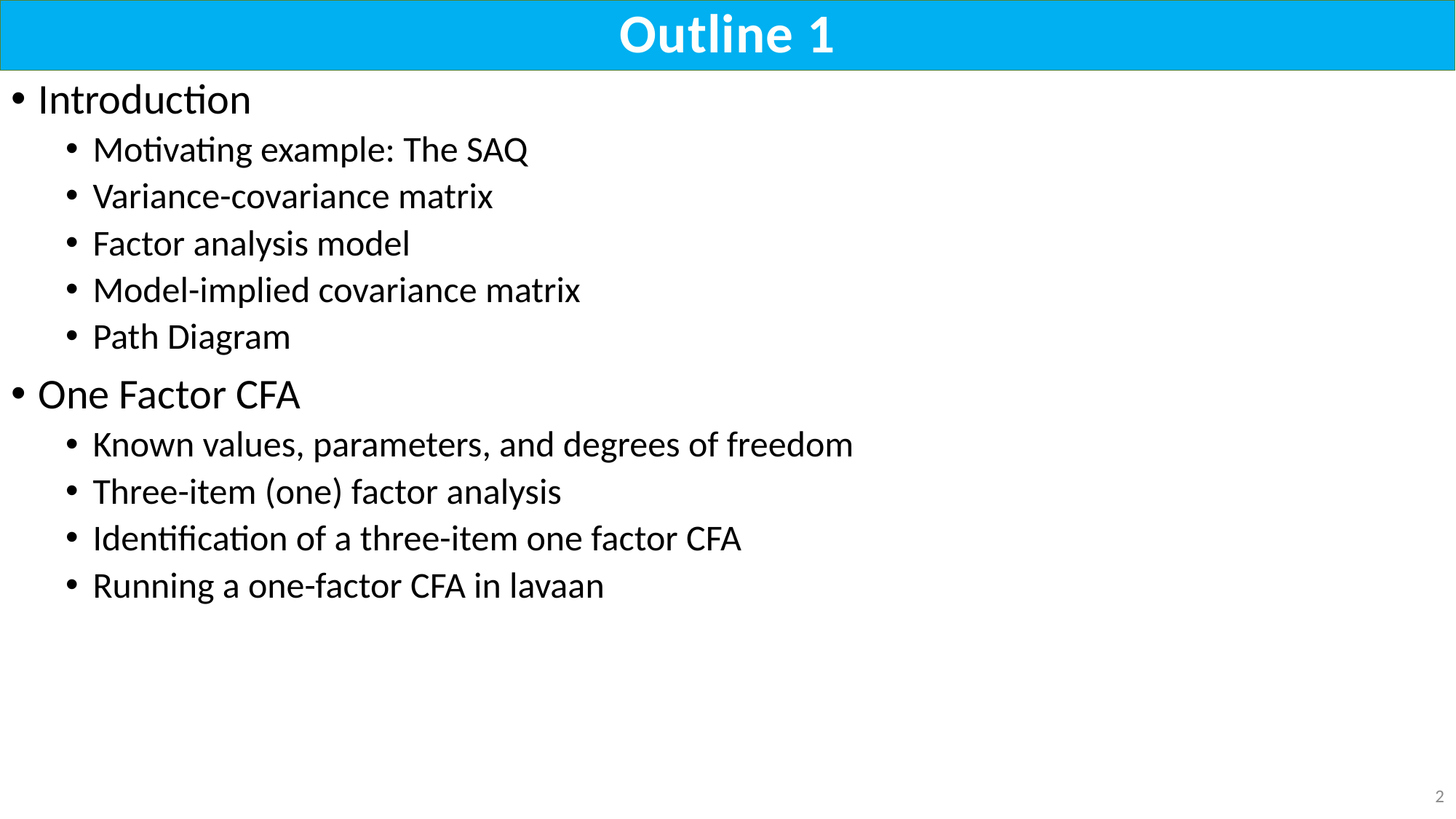

# Outline 1
Introduction
Motivating example: The SAQ
Variance-covariance matrix
Factor analysis model
Model-implied covariance matrix
Path Diagram
One Factor CFA
Known values, parameters, and degrees of freedom
Three-item (one) factor analysis
Identification of a three-item one factor CFA
Running a one-factor CFA in lavaan
2